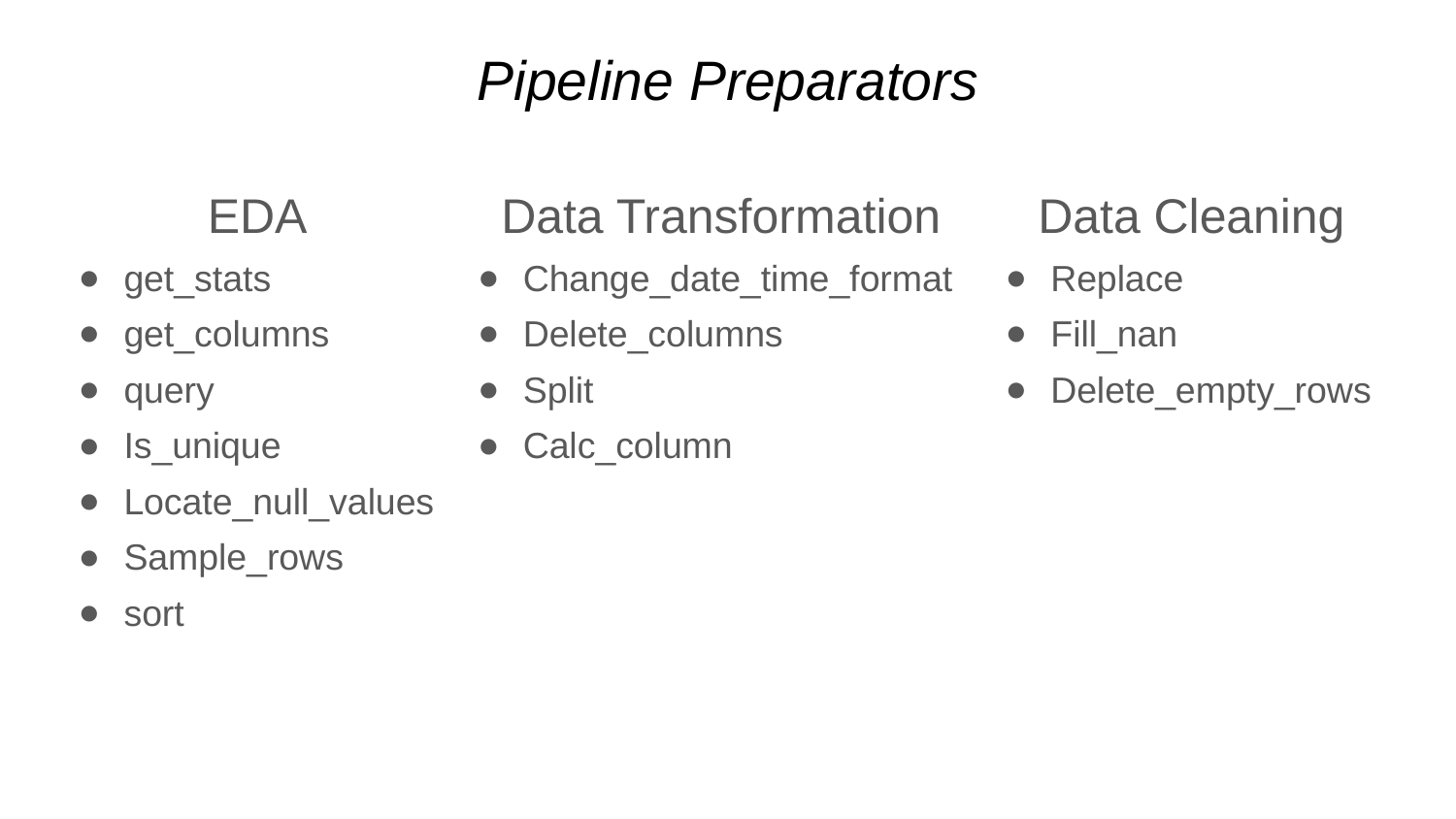

# Pipeline Preparators
EDA
get_stats
get_columns
query
Is_unique
Locate_null_values
Sample_rows
sort

Data Transformation
Change_date_time_format
Delete_columns
Split
Calc_column
Data Cleaning
Replace
Fill_nan
Delete_empty_rows